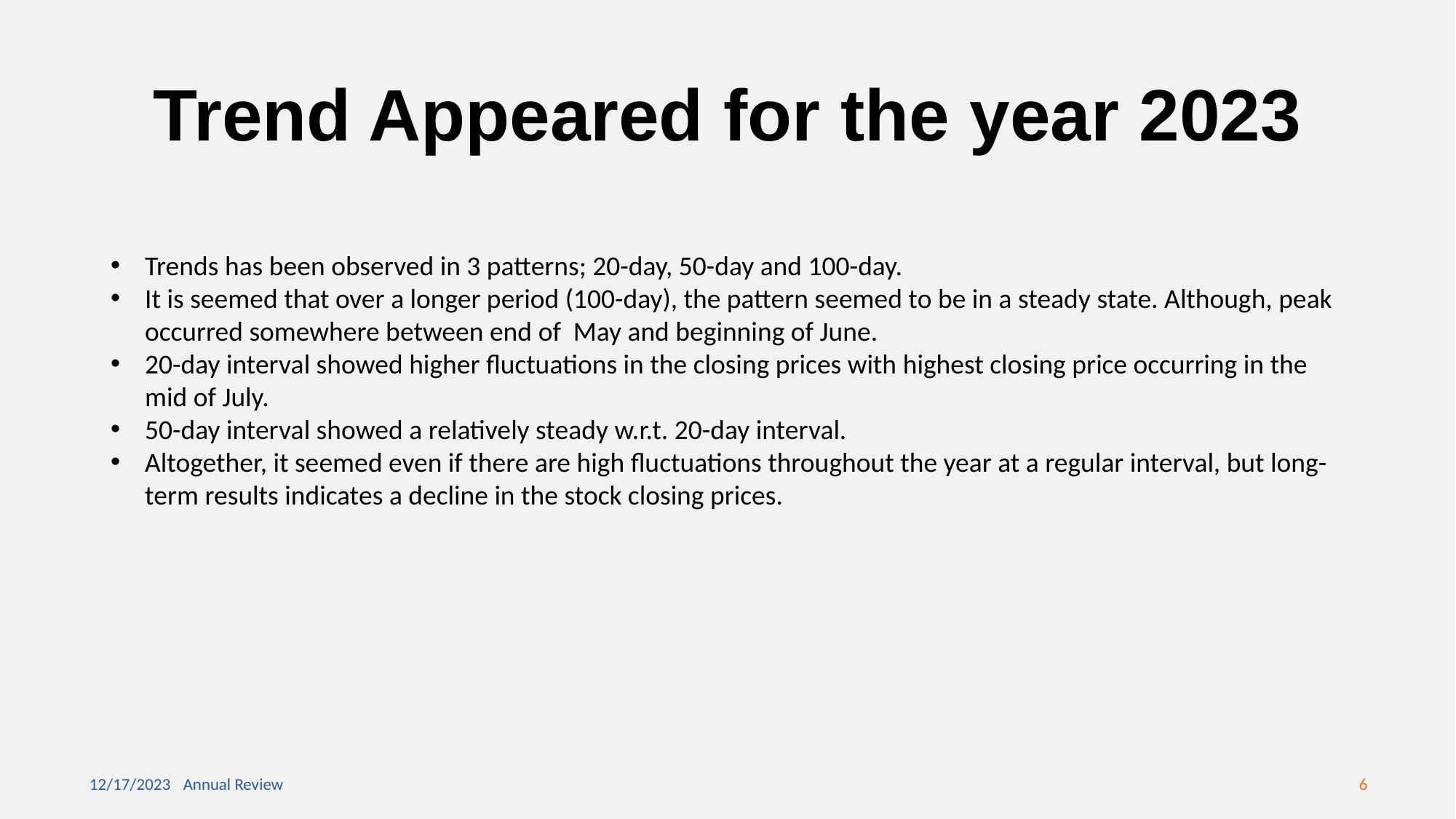

# Trend Appeared for the year 2023
Trends has been observed in 3 patterns; 20-day, 50-day and 100-day.
It is seemed that over a longer period (100-day), the pattern seemed to be in a steady state. Although, peak occurred somewhere between end of  May and beginning of June.
20-day interval showed higher fluctuations in the closing prices with highest closing price occurring in the mid of July.
50-day interval showed a relatively steady w.r.t. 20-day interval.
Altogether, it seemed even if there are high fluctuations throughout the year at a regular interval, but long-term results indicates a decline in the stock closing prices.